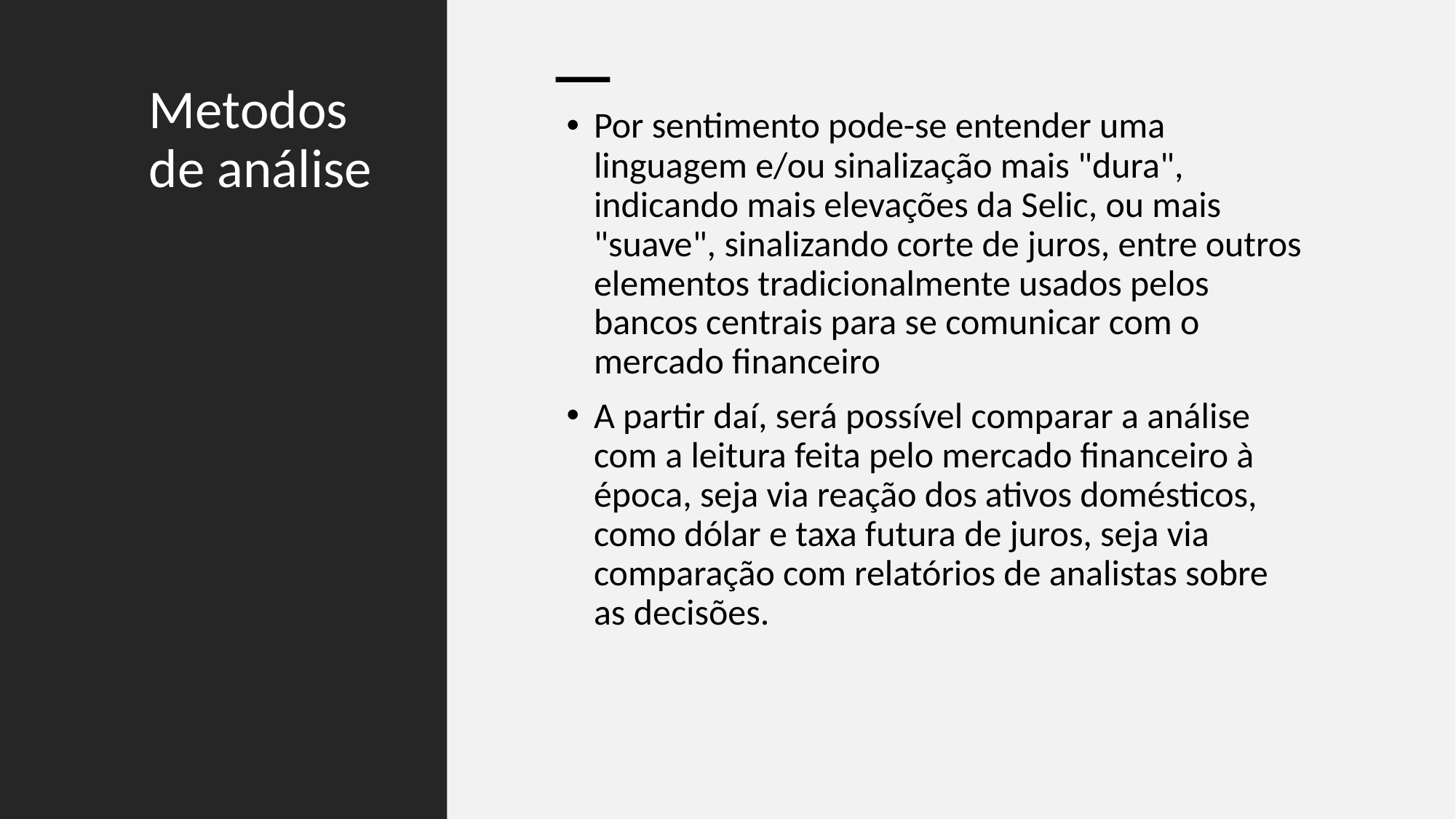

# Metodos de análise

Por sentimento pode-se entender uma linguagem e/ou sinalização mais "dura", indicando mais elevações da Selic, ou mais "suave", sinalizando corte de juros, entre outros elementos tradicionalmente usados pelos bancos centrais para se comunicar com o mercado financeiro
A partir daí, será possível comparar a análise com a leitura feita pelo mercado financeiro à época, seja via reação dos ativos domésticos, como dólar e taxa futura de juros, seja via comparação com relatórios de analistas sobre as decisões.